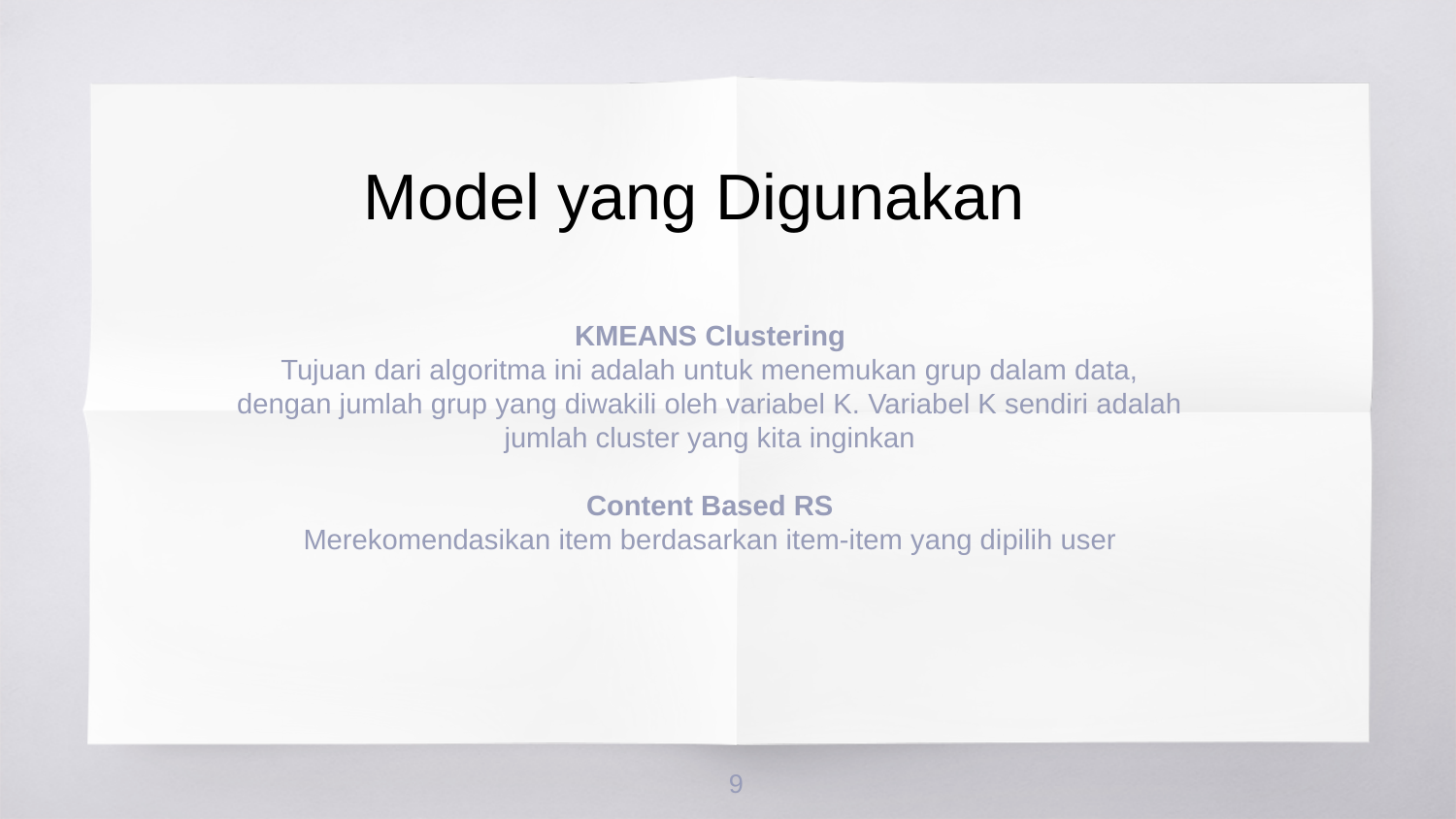

Model yang Digunakan
KMEANS Clustering
Tujuan dari algoritma ini adalah untuk menemukan grup dalam data, dengan jumlah grup yang diwakili oleh variabel K. Variabel K sendiri adalah jumlah cluster yang kita inginkan

Content Based RS
Merekomendasikan item berdasarkan item-item yang dipilih user
9